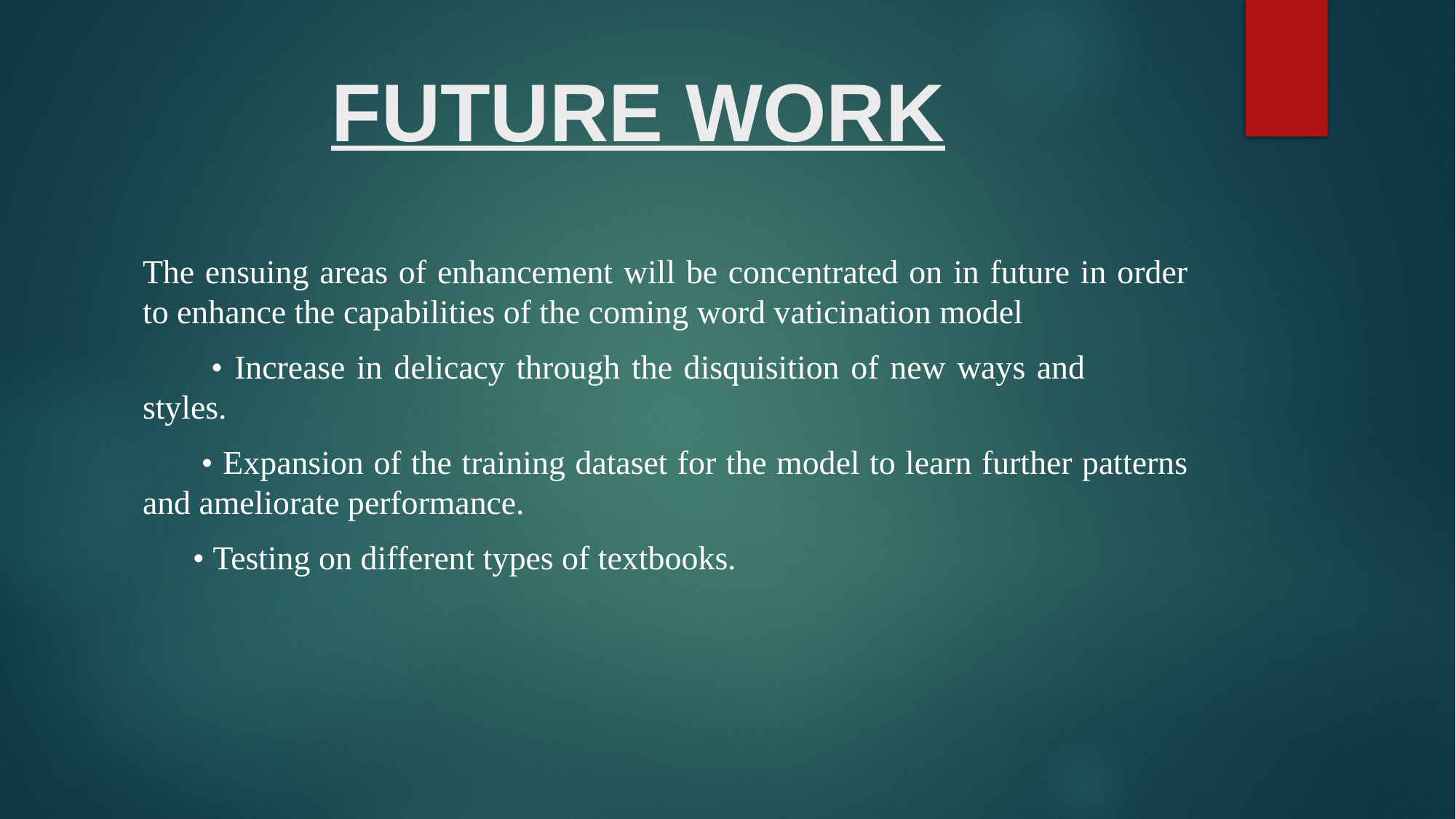

# FUTURE WORK
The ensuing areas of enhancement will be concentrated on in future in order to enhance the capabilities of the coming word vaticination model
      • Increase in delicacy through the disquisition of new ways and          styles.
      • Expansion of the training dataset for the model to learn further patterns and ameliorate performance.
      • Testing on different types of textbooks.